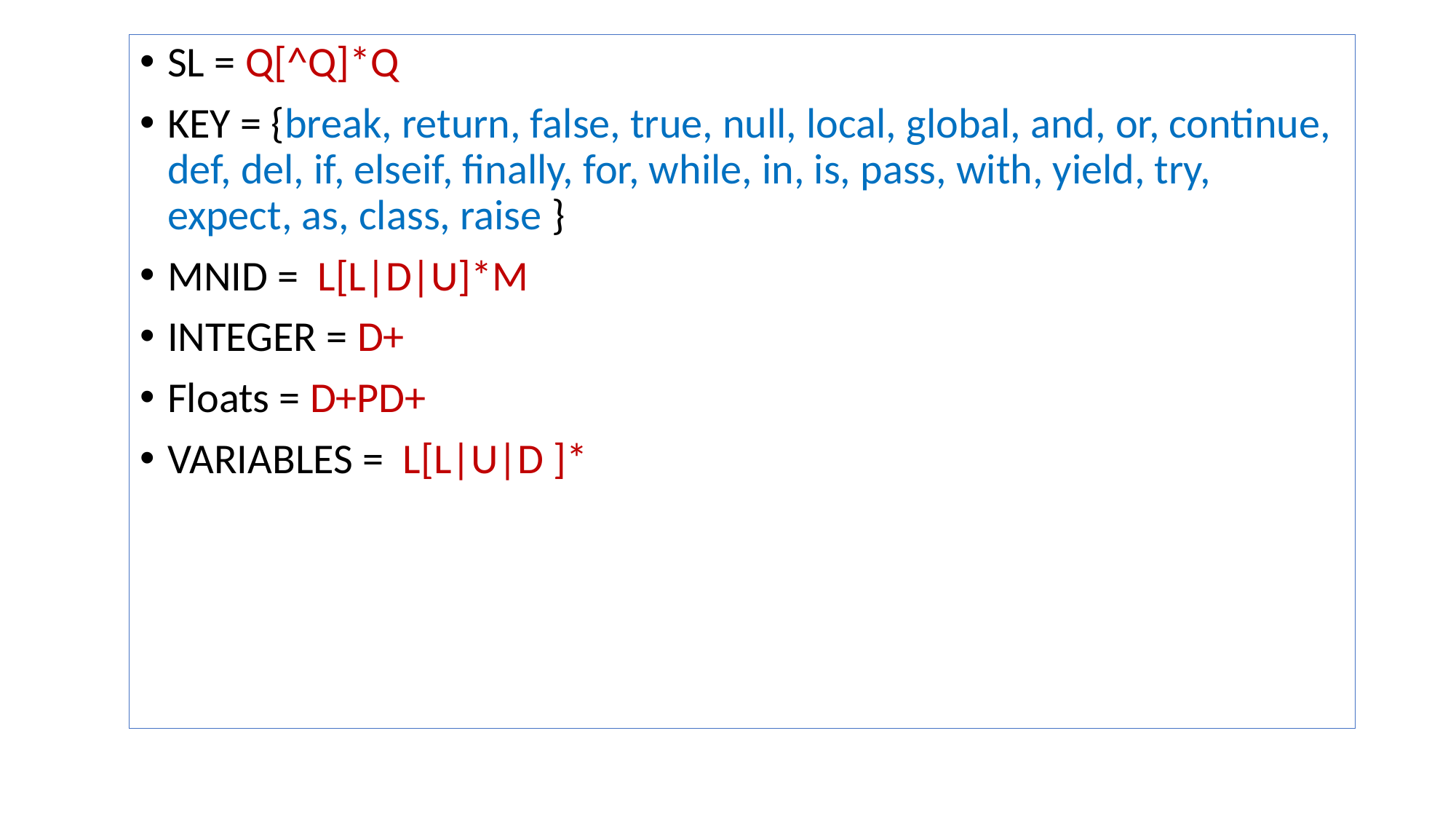

SL = Q[^Q]*Q
KEY = {break, return, false, true, null, local, global, and, or, continue, def, del, if, elseif, finally, for, while, in, is, pass, with, yield, try, expect, as, class, raise }
MNID =  L[L|D|U]*M
INTEGER = D+
Floats = D+PD+
VARIABLES =  L[L|U|D ]*